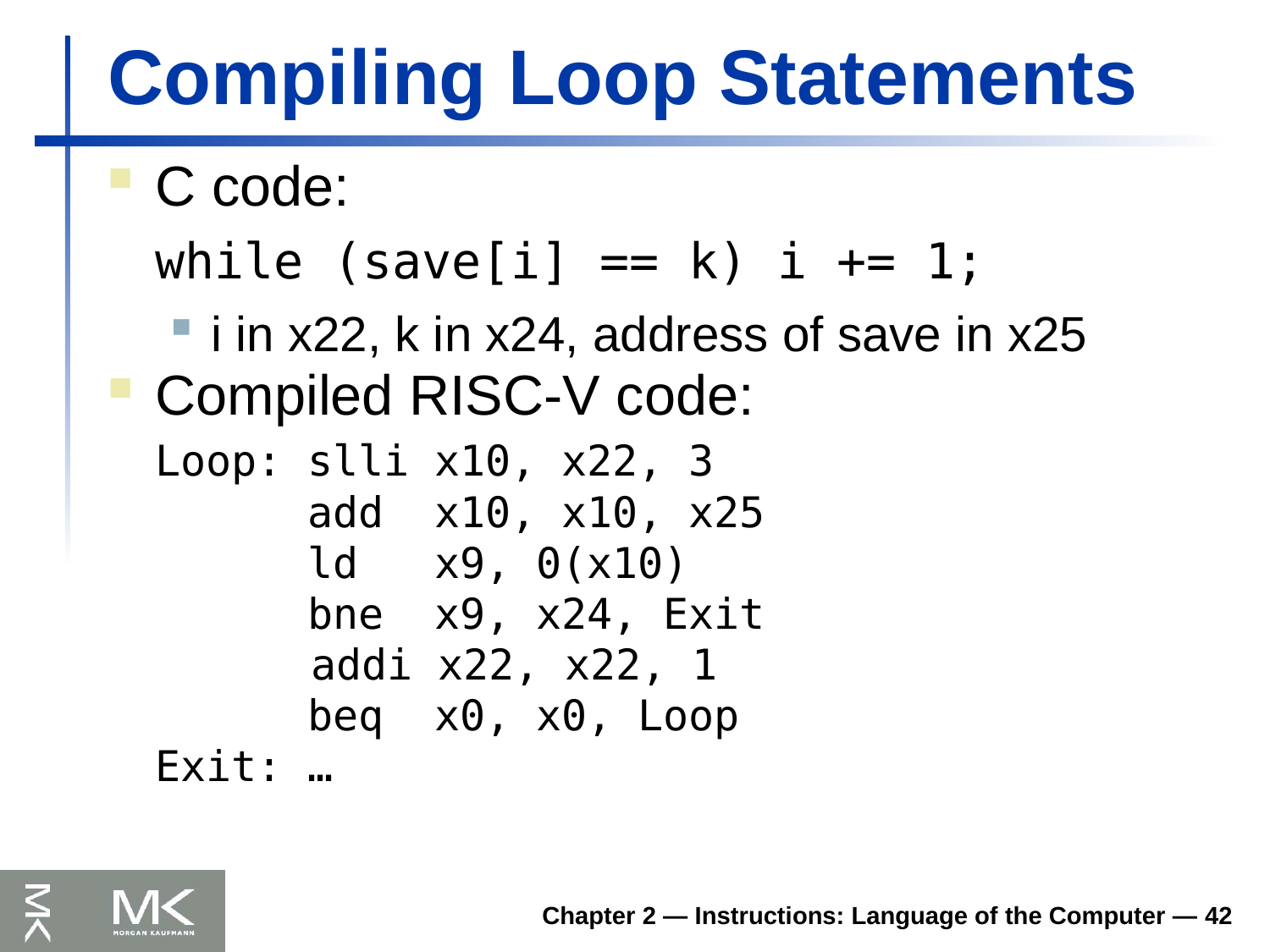

# Compiling Loop Statements
C code:
	while (save[i] == k) i += 1;
i in x22, k in x24, address of save in x25
Compiled RISC-V code:
	Loop: slli x10, x22, 3
      add  x10, x10, x25
      ld   x9, 0(x10)
      bne  x9, x24, Exit
        addi x22, x22, 1
      beq  x0, x0, Loop
Exit: …
Chapter 2 — Instructions: Language of the Computer — 42